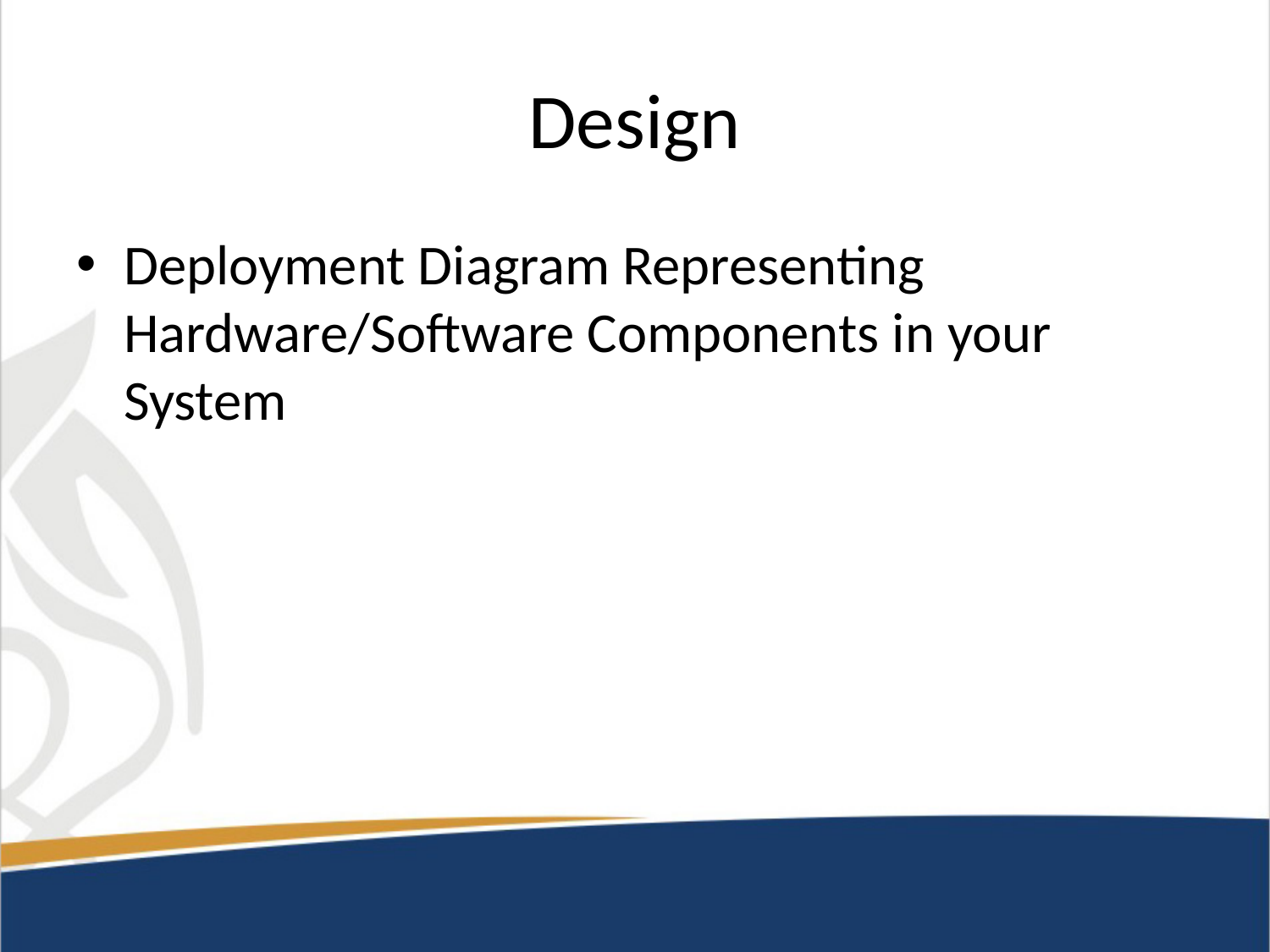

# Design
Deployment Diagram Representing  Hardware/Software Components in your System